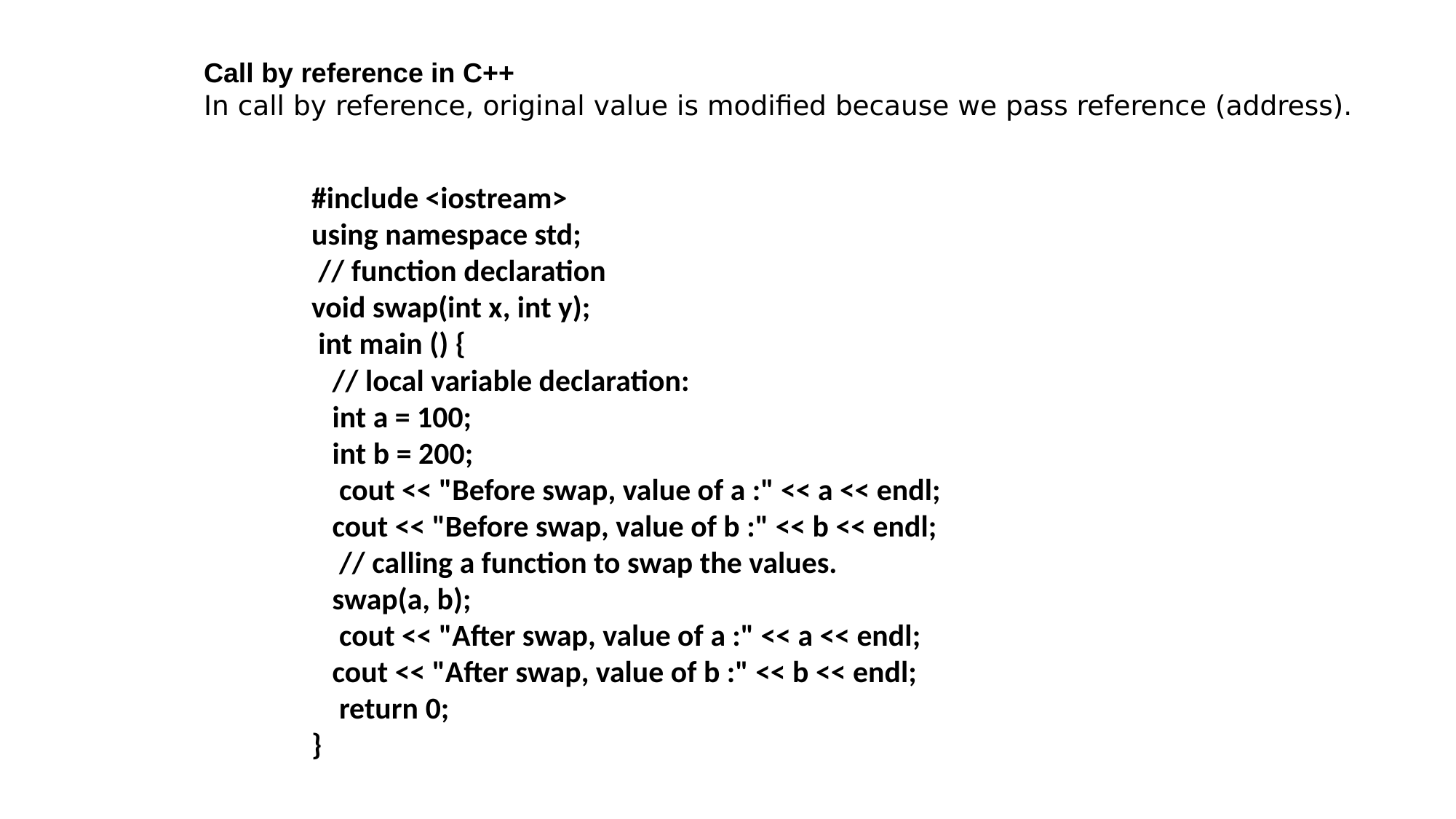

Call by reference in C++
In call by reference, original value is modified because we pass reference (address).
#include <iostream>
using namespace std;
 // function declaration
void swap(int x, int y);
 int main () {
   // local variable declaration:
   int a = 100;
   int b = 200;
    cout << "Before swap, value of a :" << a << endl;
   cout << "Before swap, value of b :" << b << endl;
    // calling a function to swap the values.
   swap(a, b);
    cout << "After swap, value of a :" << a << endl;
   cout << "After swap, value of b :" << b << endl;
    return 0;
}